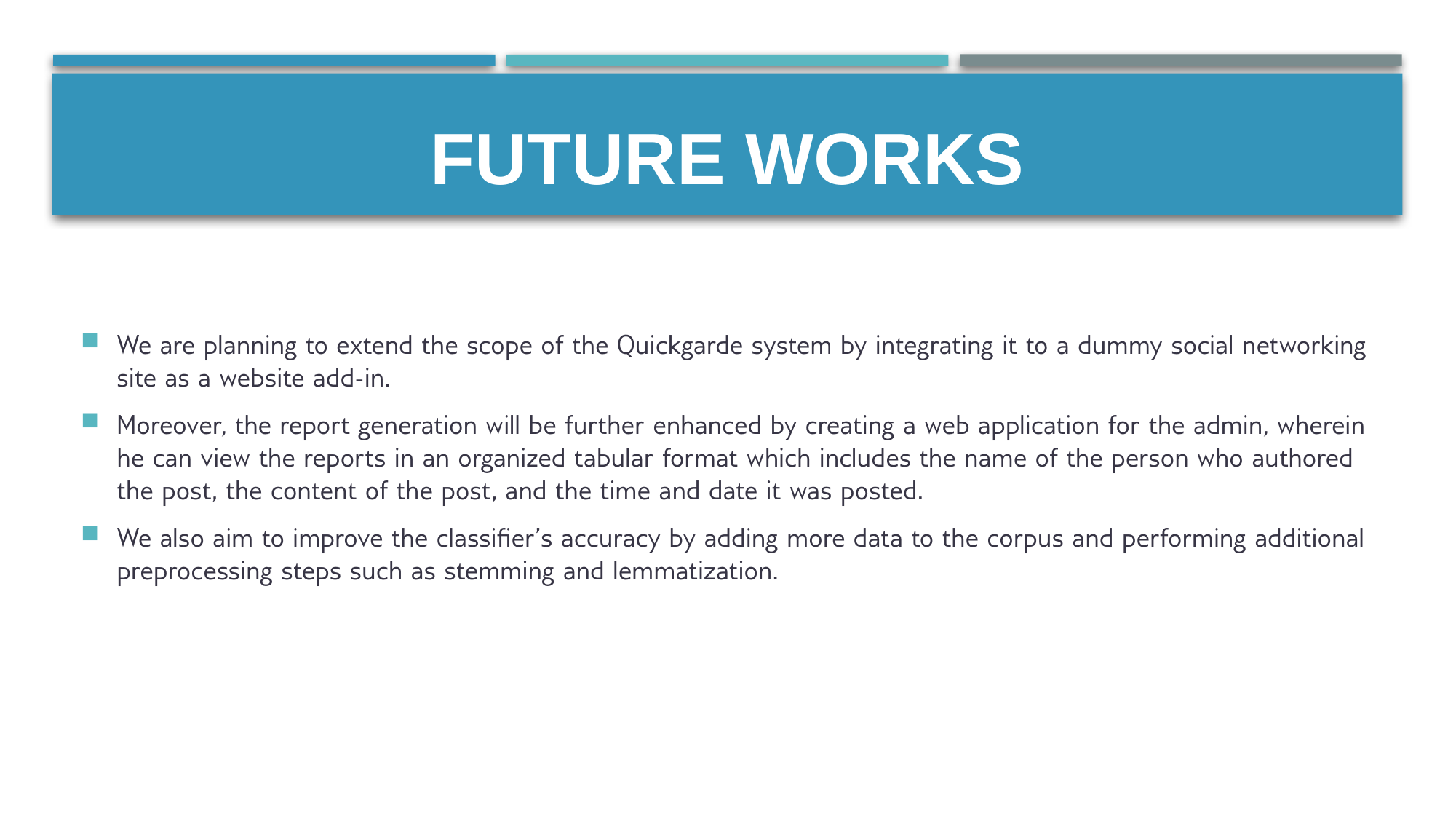

# Future Works
We are planning to extend the scope of the Quickgarde system by integrating it to a dummy social networking site as a website add-in.
Moreover, the report generation will be further enhanced by creating a web application for the admin, wherein he can view the reports in an organized tabular format which includes the name of the person who authored the post, the content of the post, and the time and date it was posted.
We also aim to improve the classifier’s accuracy by adding more data to the corpus and performing additional preprocessing steps such as stemming and lemmatization.